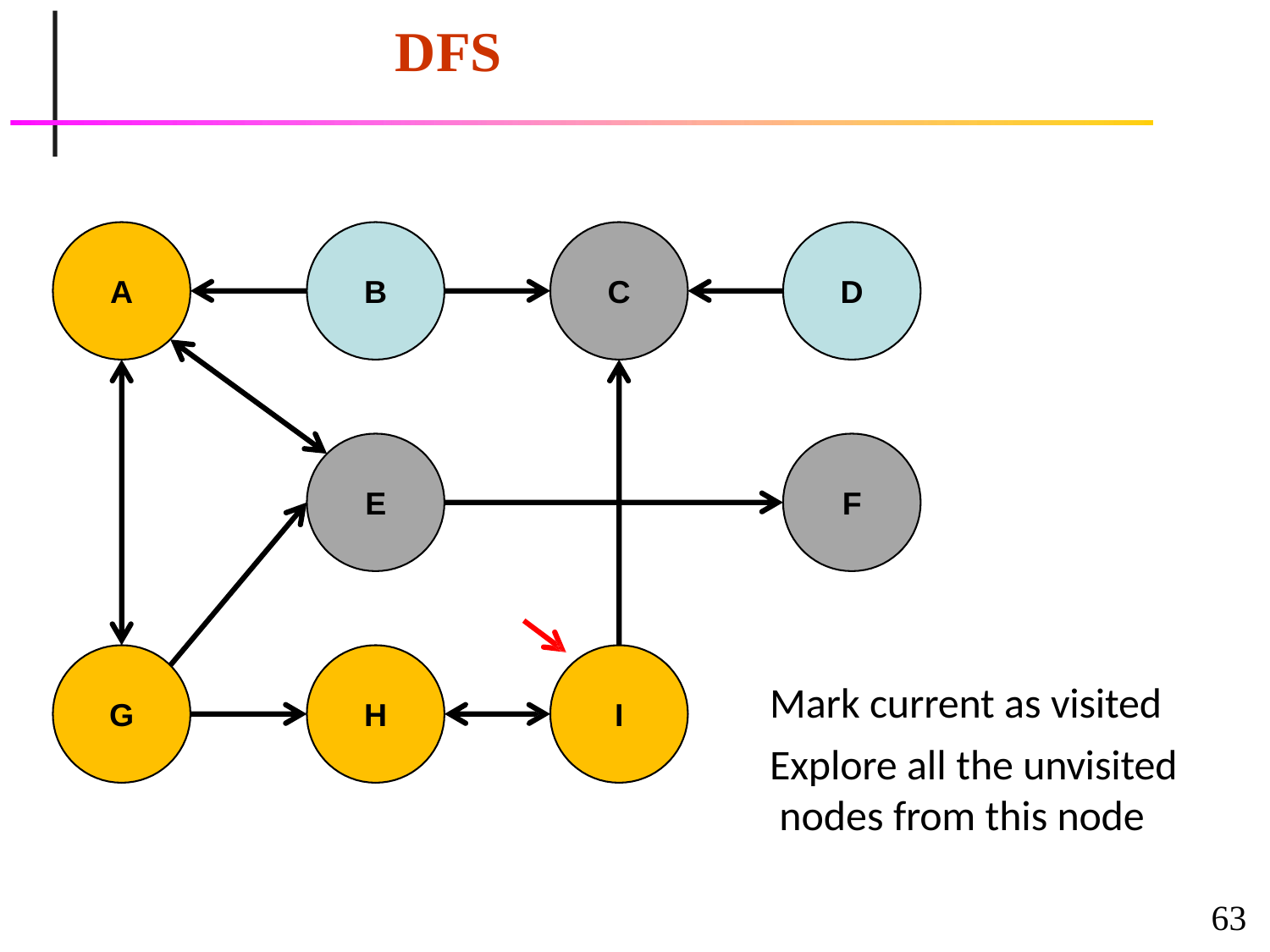

# DFS

A
B
C
D

E
F

Mark current as visited
Explore all the unvisited  nodes from this node
G
H
I
63